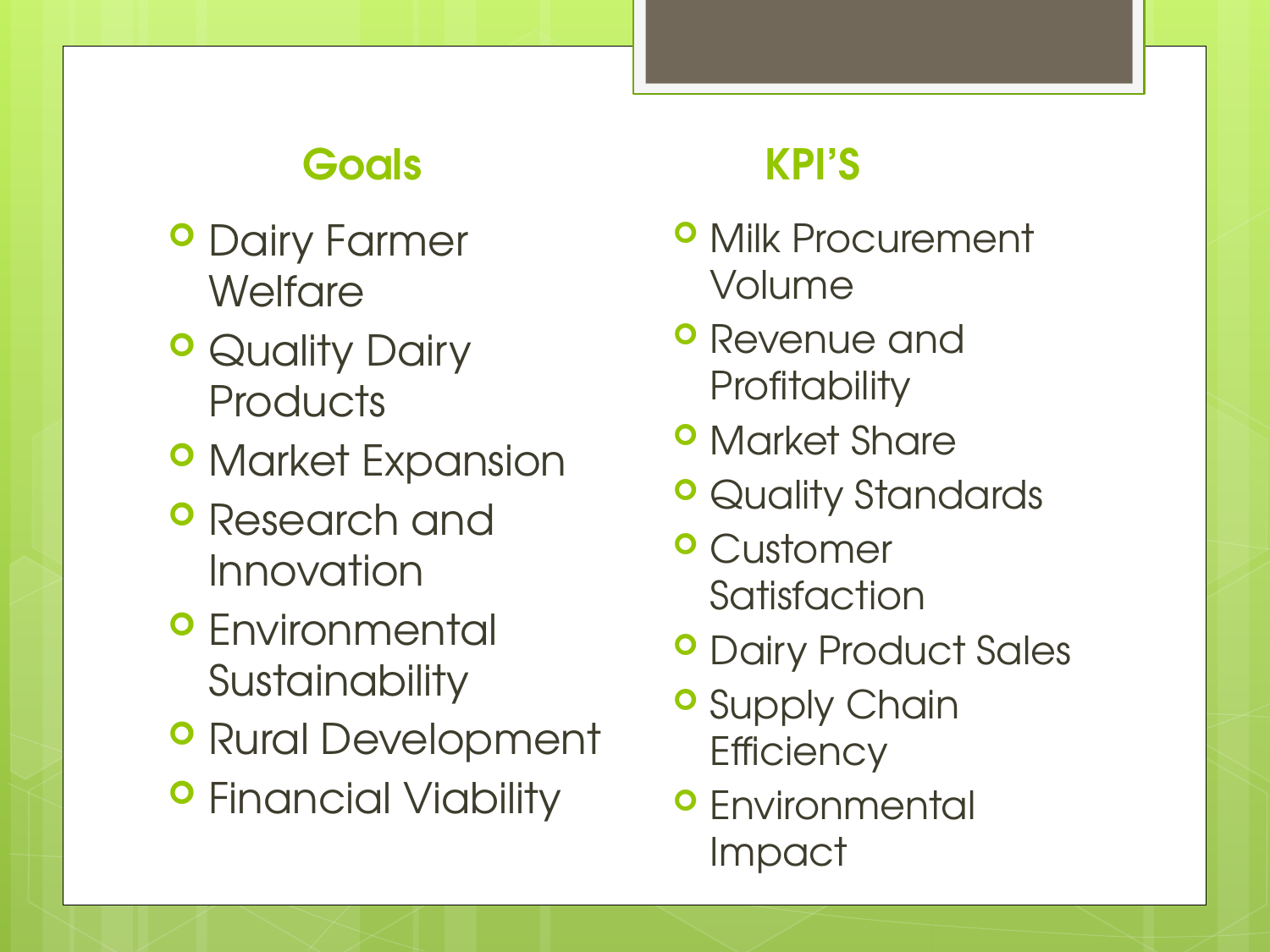

Goals
KPI’S
Dairy Farmer Welfare
Quality Dairy Products
Market Expansion
Research and Innovation
Environmental Sustainability
Rural Development
Financial Viability
Milk Procurement Volume
Revenue and Profitability
Market Share
Quality Standards
Customer Satisfaction
Dairy Product Sales
Supply Chain Efficiency
Environmental Impact